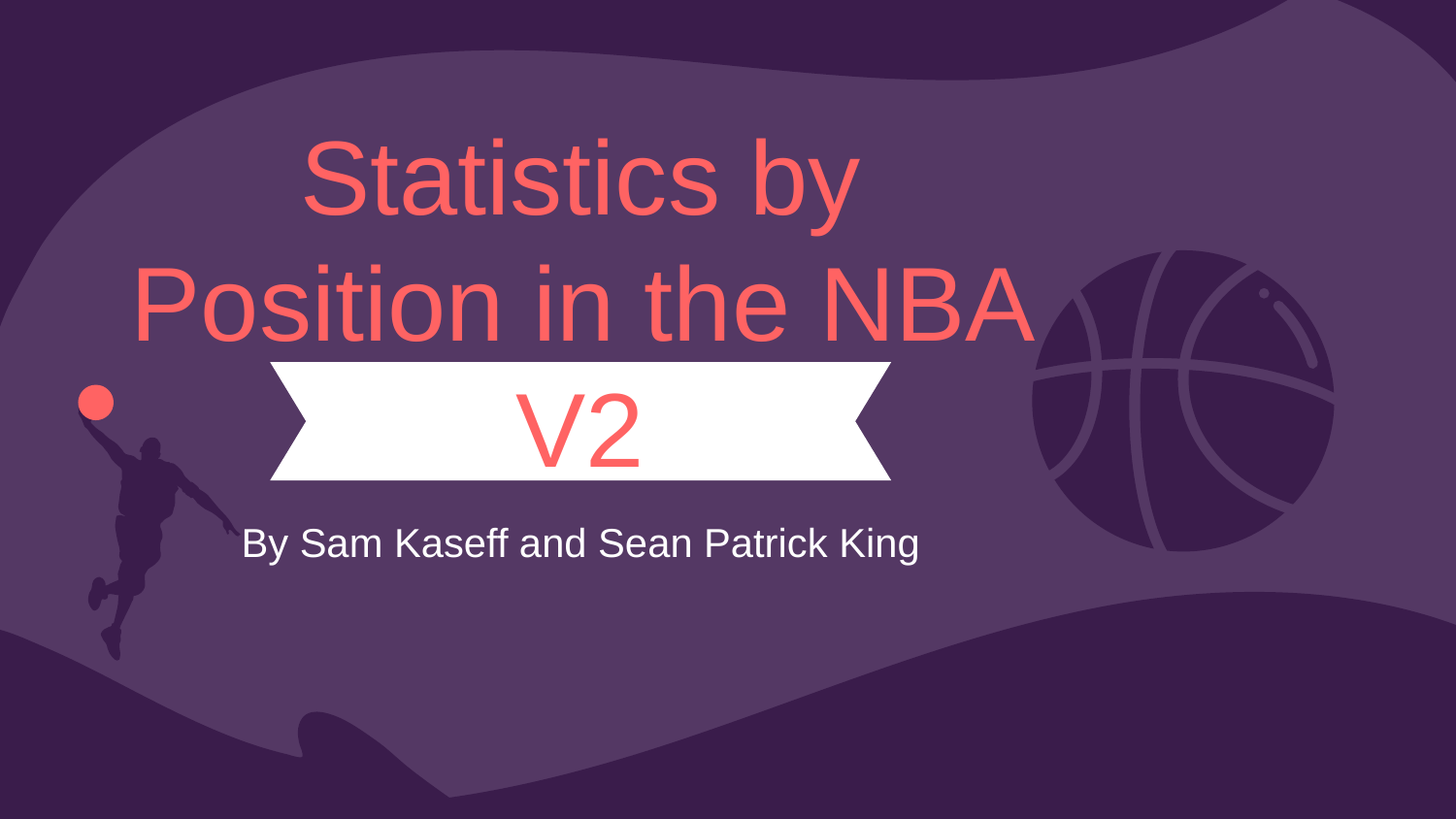

# Statistics by Position in the NBA V2

By Sam Kaseff and Sean Patrick King